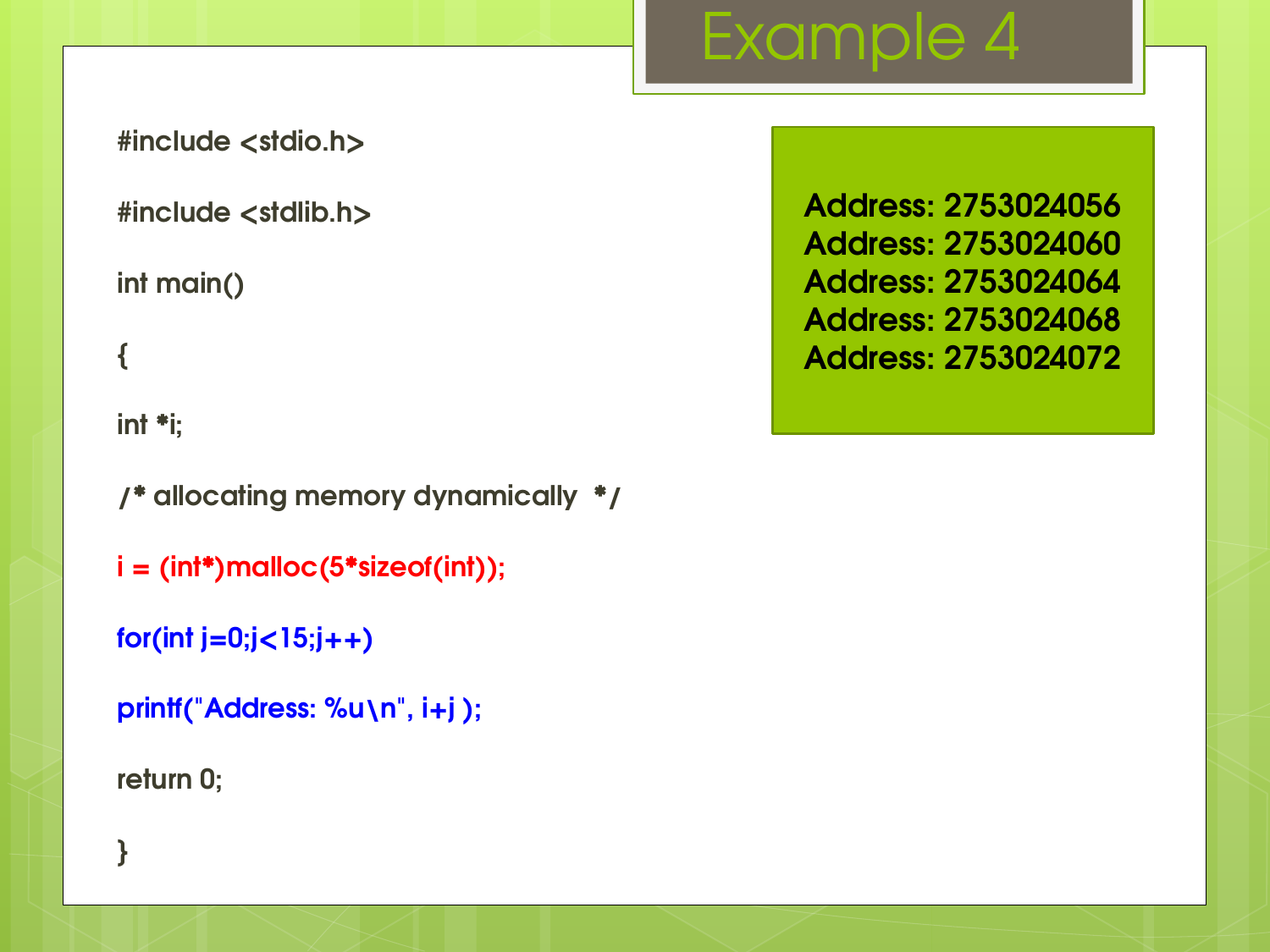

# Example 4
#include <stdio.h>
#include <stdlib.h>
int main()
{
int *i;
/* allocating memory dynamically  */
i = (int*)malloc(5*sizeof(int));
for(int j=0;j<15;j++)
	printf("Address: %u\n", i+j );
return 0;
}
Address: 2753024056
Address: 2753024060
Address: 2753024064
Address: 2753024068
Address: 2753024072